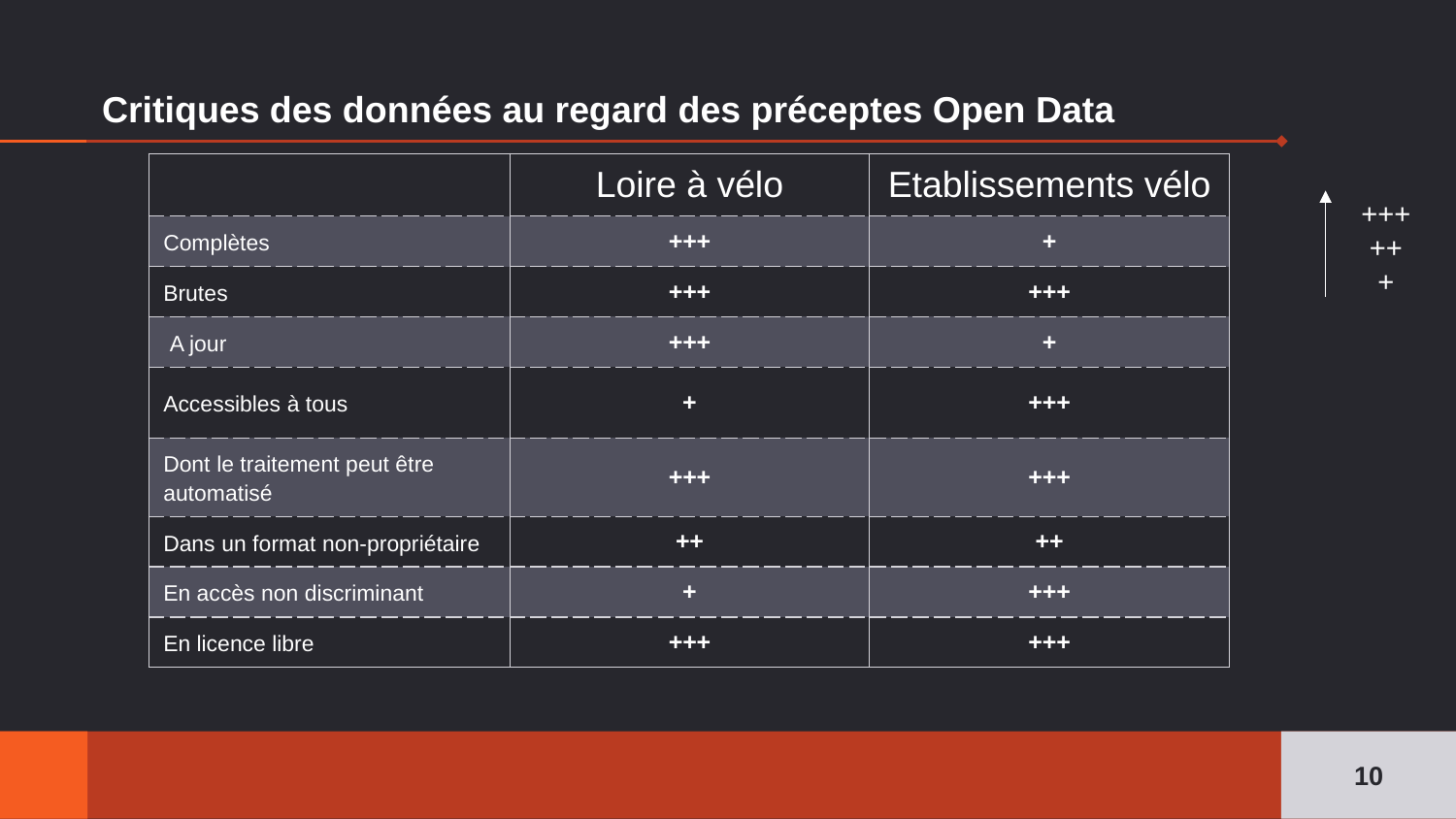

# Critiques des données au regard des préceptes Open Data
|  | Loire à vélo | Etablissements vélo |
| --- | --- | --- |
| Complètes | +++ | + |
| Brutes | +++ | +++ |
| A jour | +++ | + |
| Accessibles à tous | + | +++ |
| Dont le traitement peut être automatisé | +++ | +++ |
| Dans un format non-propriétaire | ++ | ++ |
| En accès non discriminant | + | +++ |
| En licence libre | +++ | +++ |
+
++
+++
10